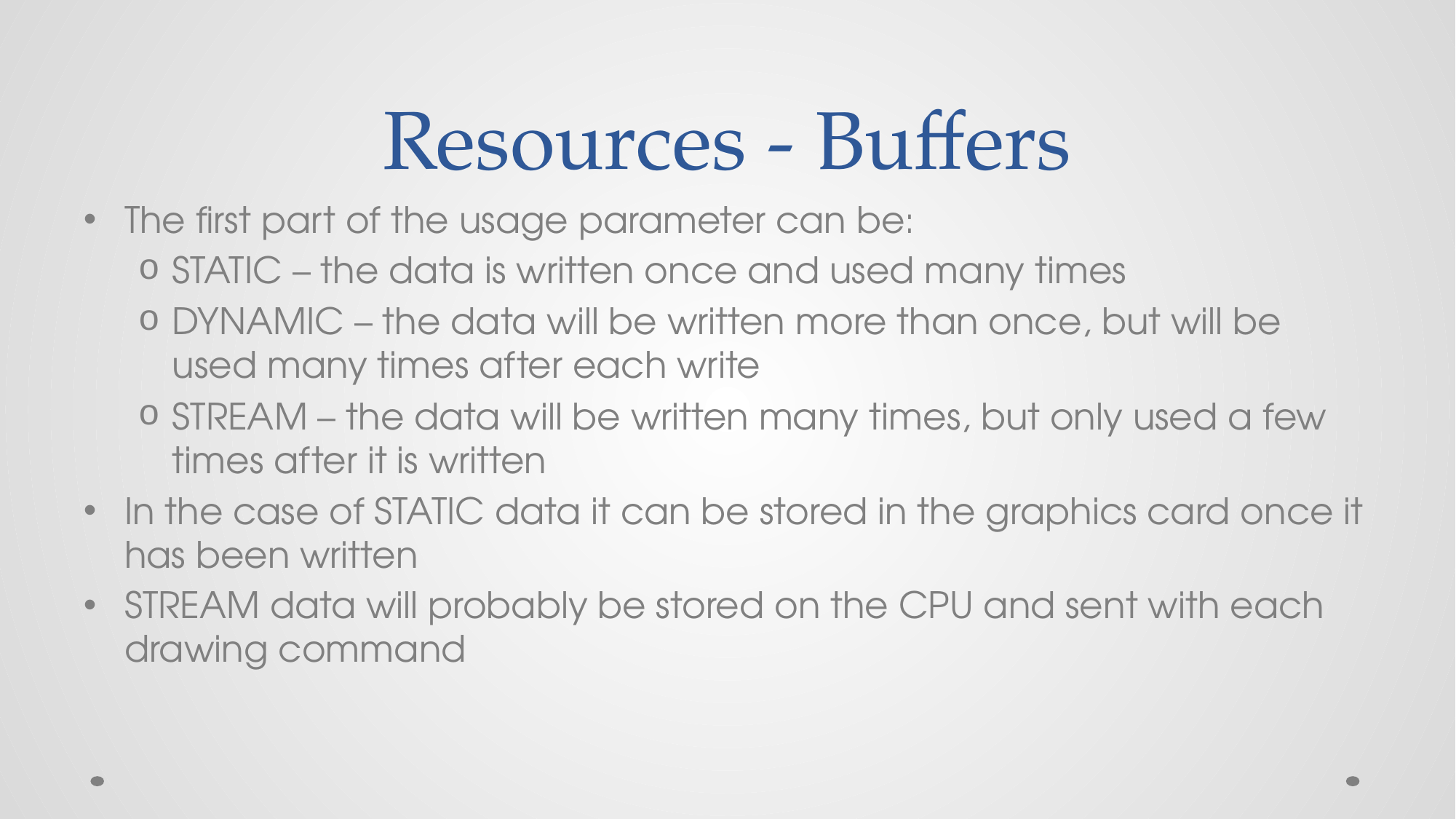

# Resources - Buffers
The first part of the usage parameter can be:
STATIC – the data is written once and used many times
DYNAMIC – the data will be written more than once, but will be used many times after each write
STREAM – the data will be written many times, but only used a few times after it is written
In the case of STATIC data it can be stored in the graphics card once it has been written
STREAM data will probably be stored on the CPU and sent with each drawing command